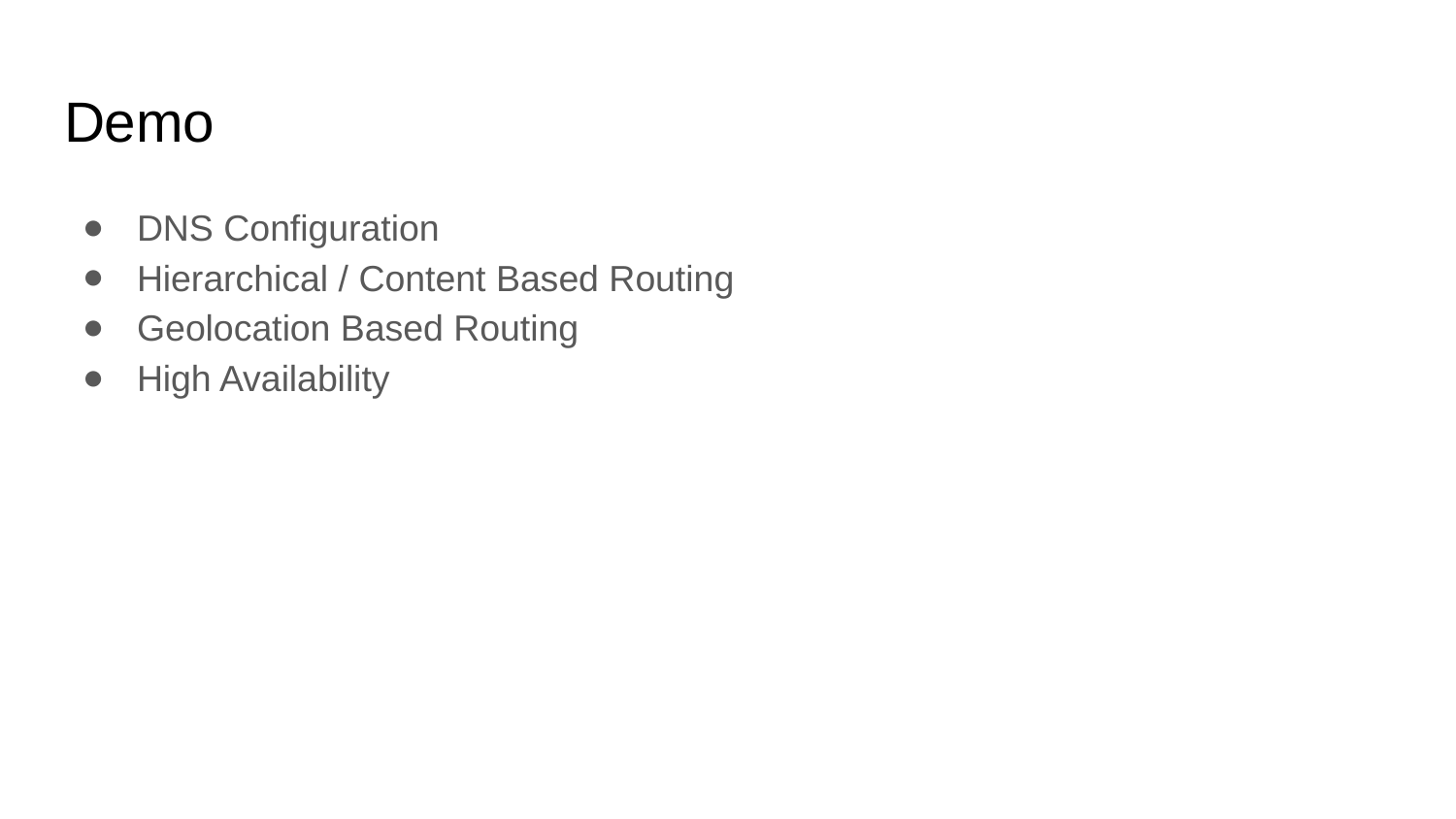

# Demo
DNS Configuration
Hierarchical / Content Based Routing
Geolocation Based Routing
High Availability